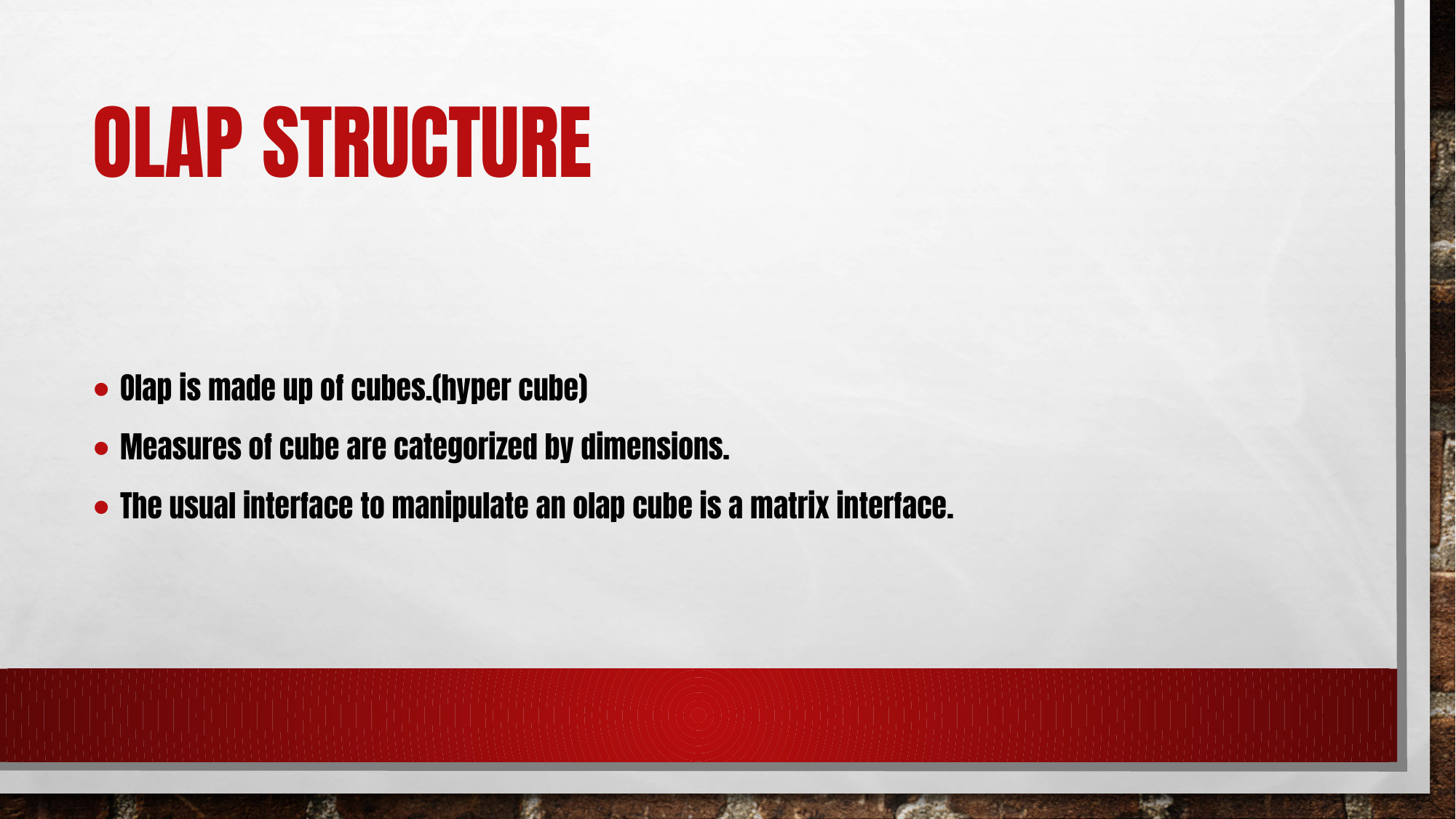

# Olap structure
Olap is made up of cubes.(hyper cube)
Measures of cube are categorized by dimensions.
The usual interface to manipulate an olap cube is a matrix interface.